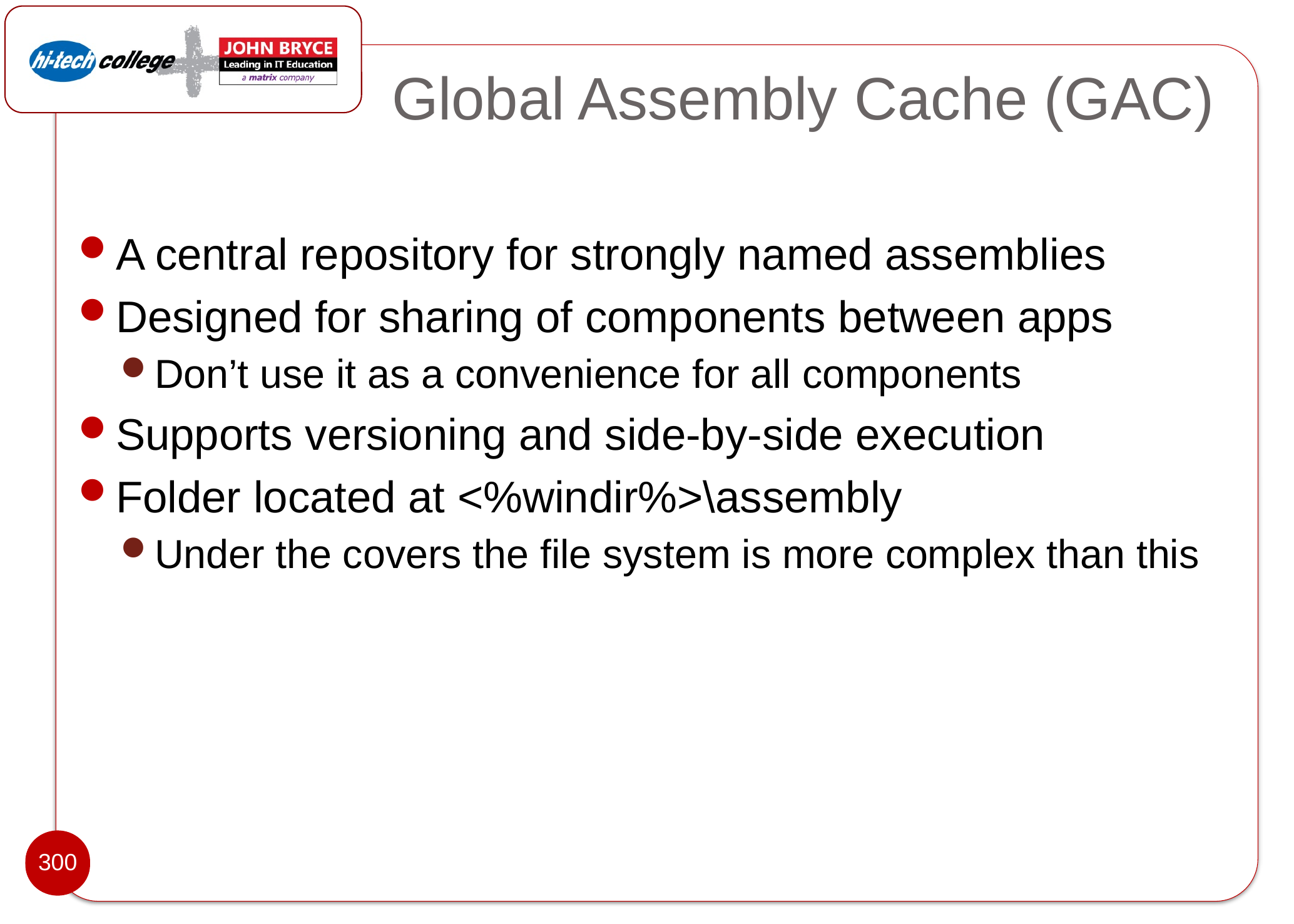

# Global Assembly Cache (GAC)
A central repository for strongly named assemblies
Designed for sharing of components between apps
Don’t use it as a convenience for all components
Supports versioning and side-by-side execution
Folder located at <%windir%>\assembly
Under the covers the file system is more complex than this

300